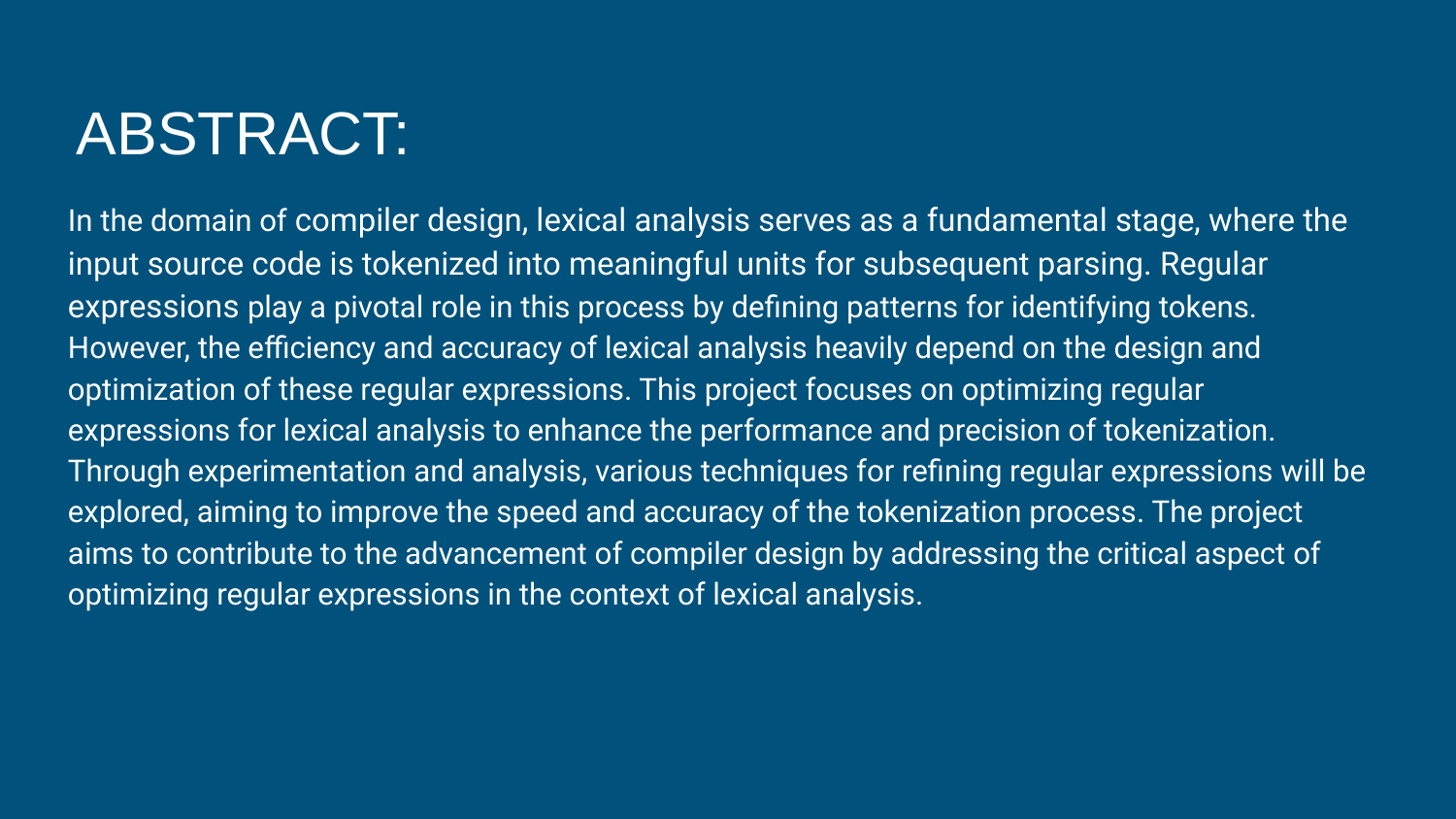

# ABSTRACT:
In the domain of compiler design, lexical analysis serves as a fundamental stage, where the input source code is tokenized into meaningful units for subsequent parsing. Regular expressions play a pivotal role in this process by defining patterns for identifying tokens. However, the efficiency and accuracy of lexical analysis heavily depend on the design and optimization of these regular expressions. This project focuses on optimizing regular expressions for lexical analysis to enhance the performance and precision of tokenization. Through experimentation and analysis, various techniques for refining regular expressions will be explored, aiming to improve the speed and accuracy of the tokenization process. The project aims to contribute to the advancement of compiler design by addressing the critical aspect of optimizing regular expressions in the context of lexical analysis.